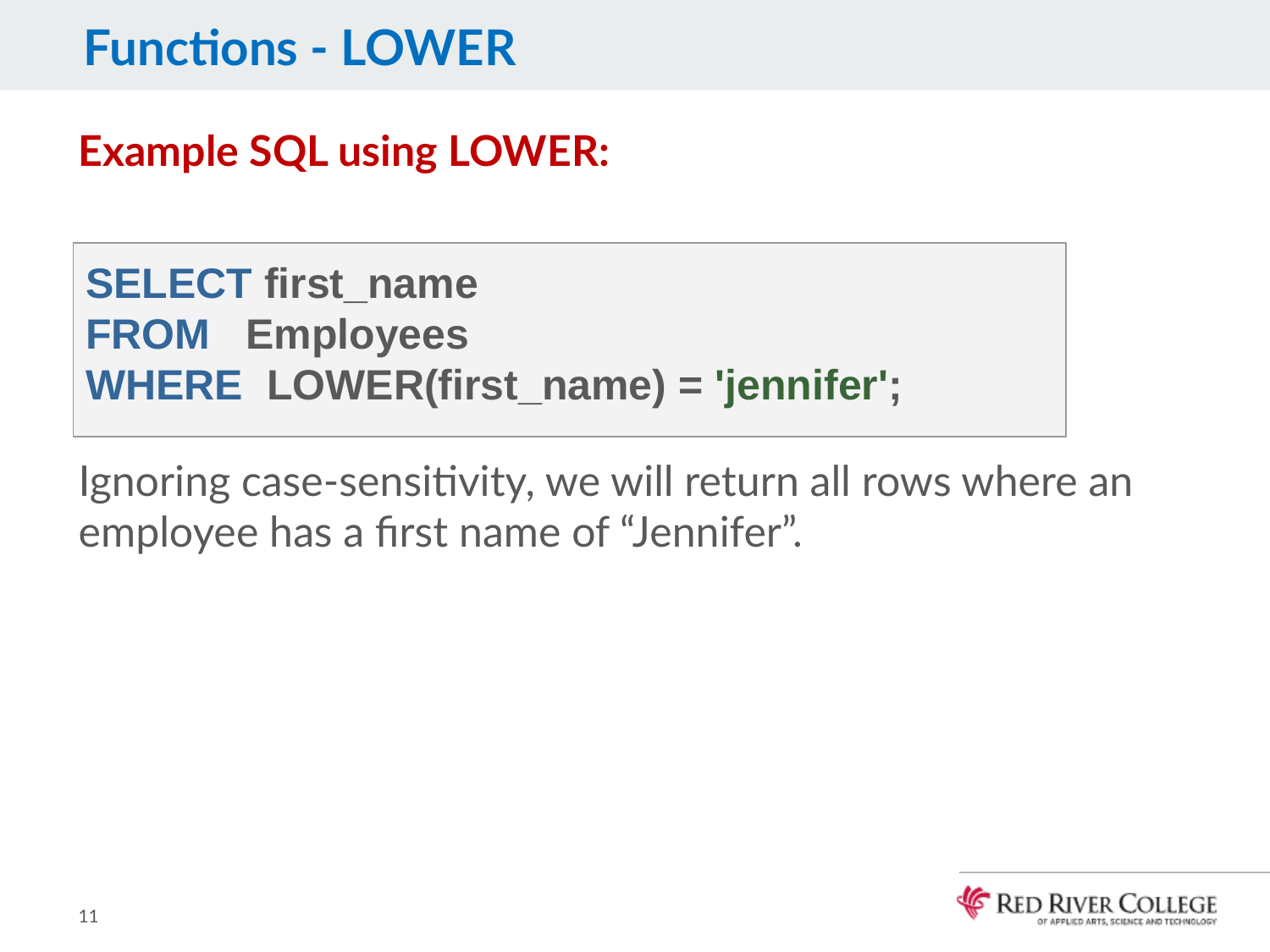

# Functions - LOWER
Example SQL using LOWER:

Ignoring case-sensitivity, we will return all rows where an employee has a first name of “Jennifer”.
SELECT first_name
FROM   Employees
WHERE  LOWER(first_name) = 'jennifer';

11